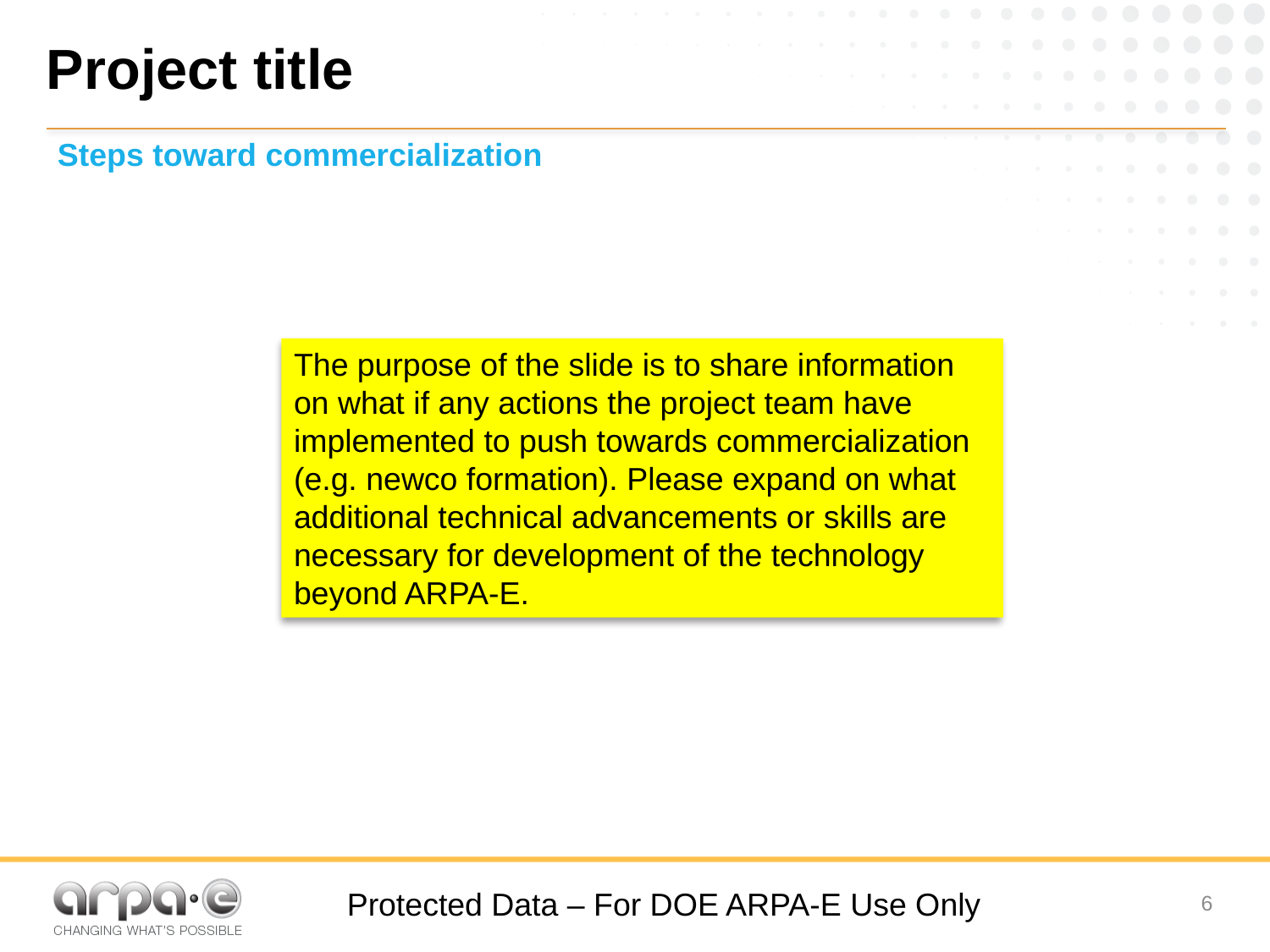

# Project title
Steps toward commercialization
The purpose of the slide is to share information on what if any actions the project team have implemented to push towards commercialization (e.g. newco formation). Please expand on what additional technical advancements or skills are necessary for development of the technology beyond ARPA-E.
6
Protected Data – For DOE ARPA-E Use Only